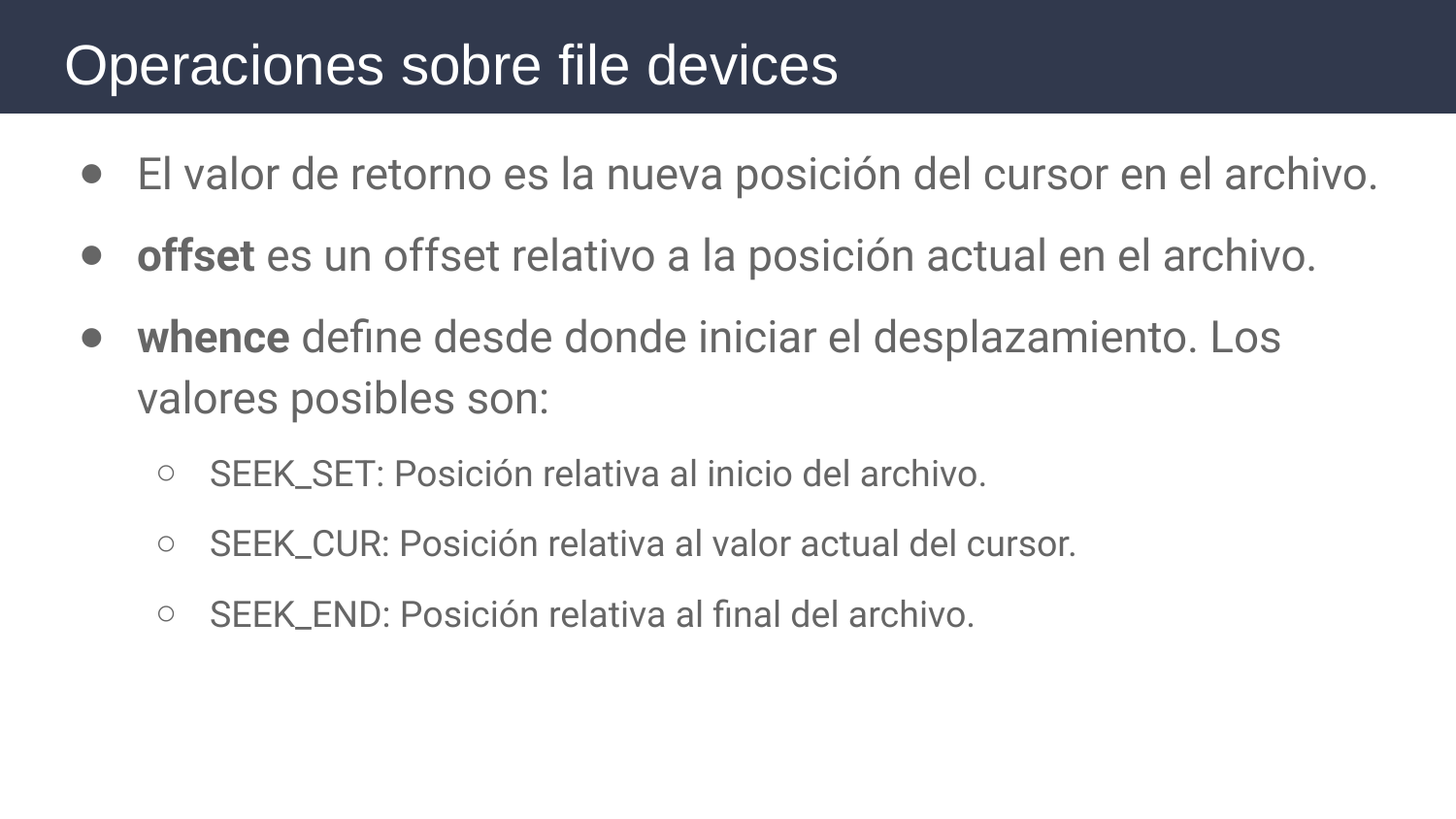

# Operaciones sobre file devices

El valor de retorno es la nueva posición del cursor en el archivo.
offset es un offset relativo a la posición actual en el archivo.
whence define desde donde iniciar el desplazamiento. Los valores posibles son:
SEEK_SET: Posición relativa al inicio del archivo.
SEEK_CUR: Posición relativa al valor actual del cursor.
SEEK_END: Posición relativa al final del archivo.